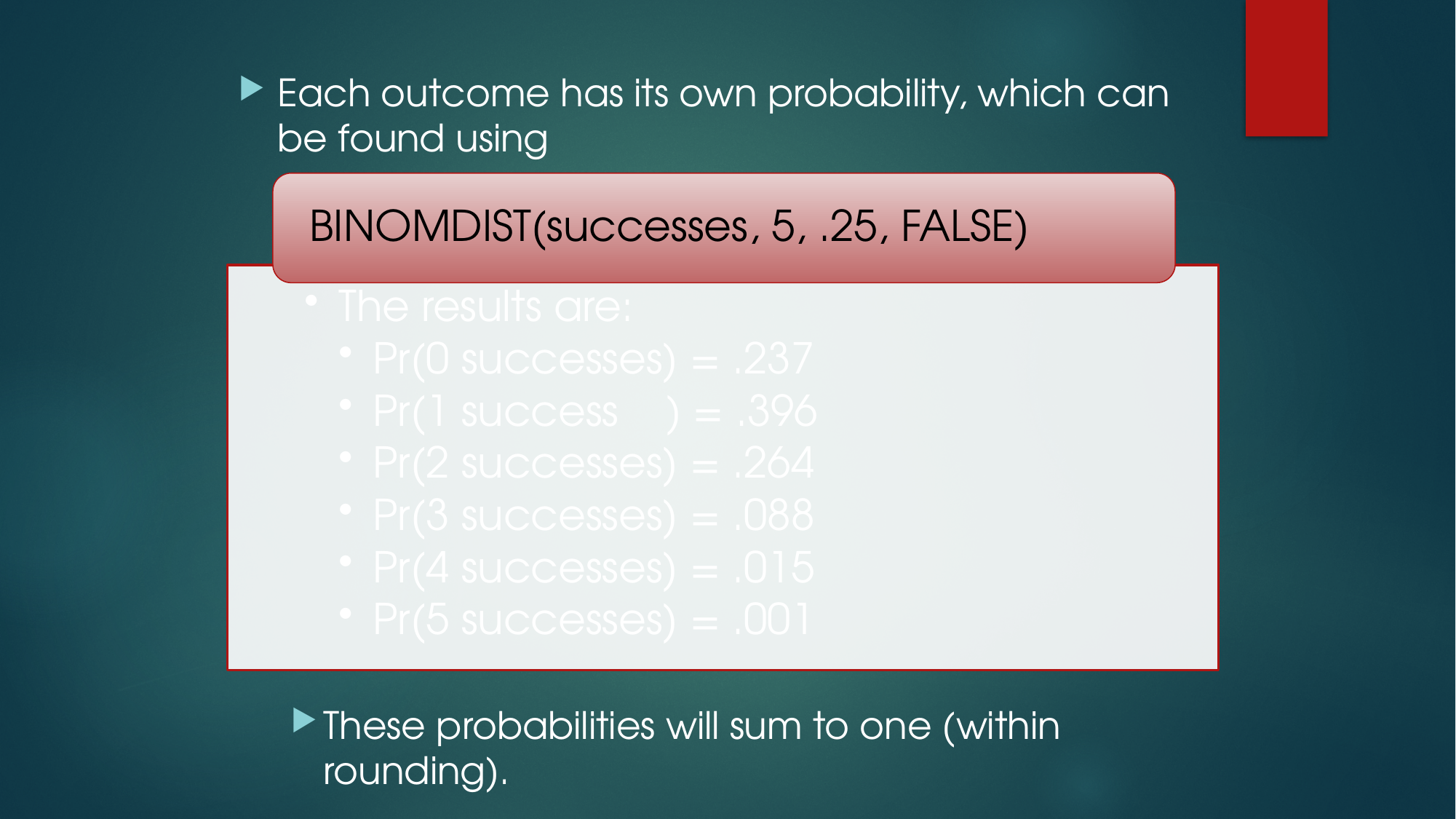

Each outcome has its own probability, which can be found using

These probabilities will sum to one (within rounding).

The results are:
Pr(0 successes) = .237
Pr(1 success    ) = .396
Pr(2 successes) = .264
Pr(3 successes) = .088
Pr(4 successes) = .015
Pr(5 successes) = .001
BINOMDIST(successes, 5, .25, FALSE)